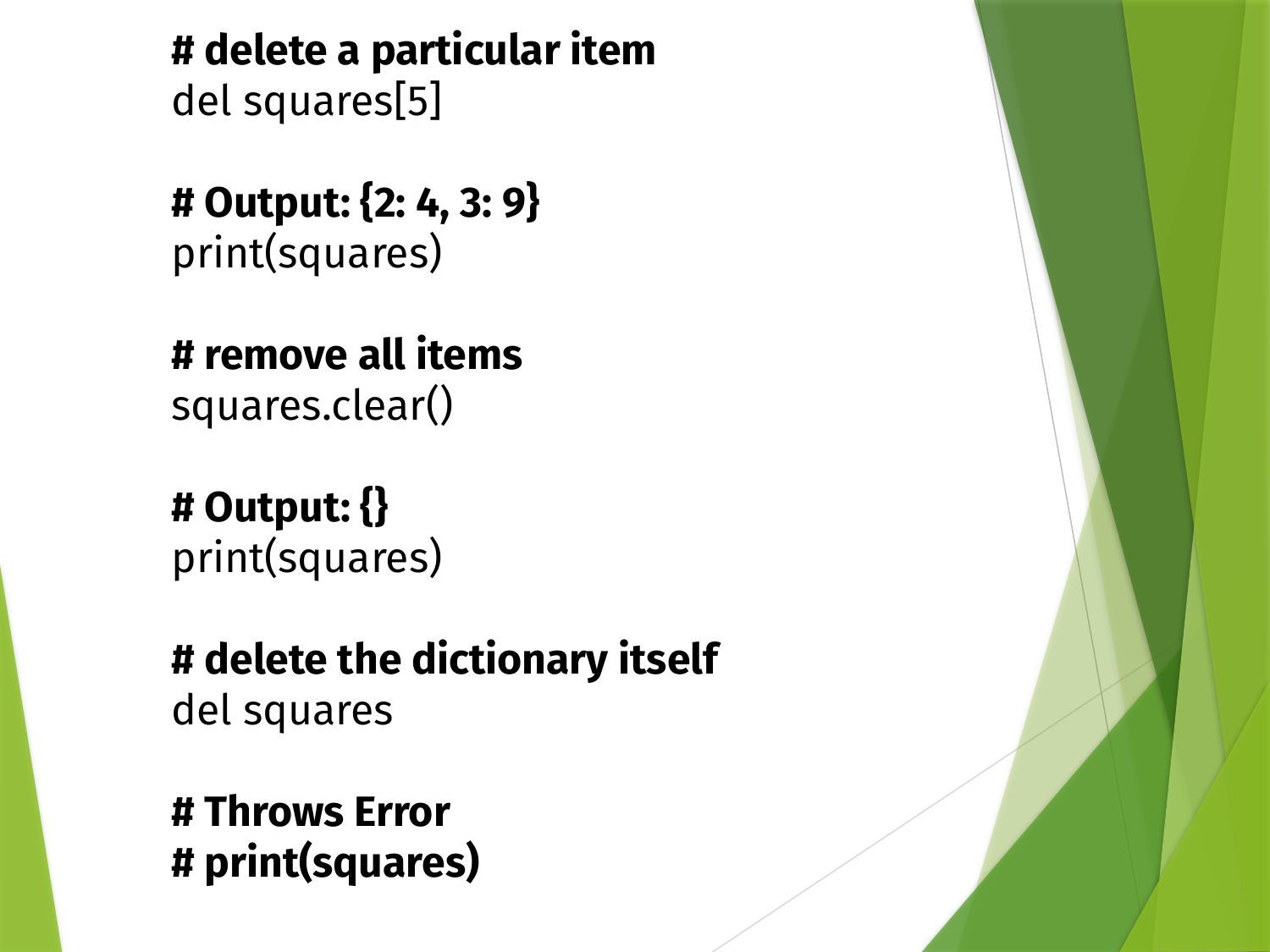

# delete a particular item
del squares[5]

# Output: {2: 4, 3: 9}
print(squares)

# remove all items
squares.clear()

# Output: {}
print(squares)

# delete the dictionary itself
del squares

# Throws Error
# print(squares)